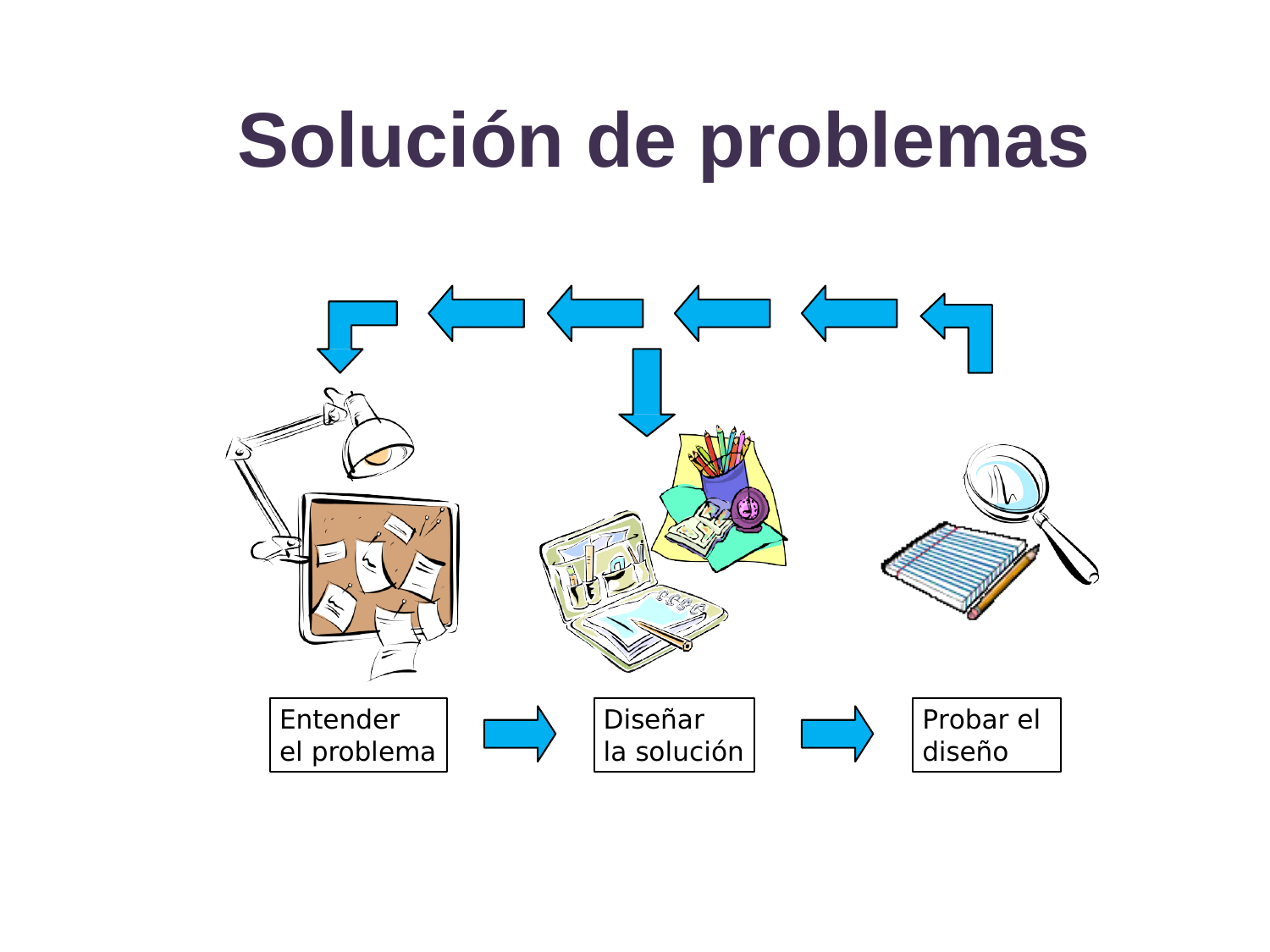

Solución de problemas

Entender
el problema
Diseñar
la solución
Probar el diseño